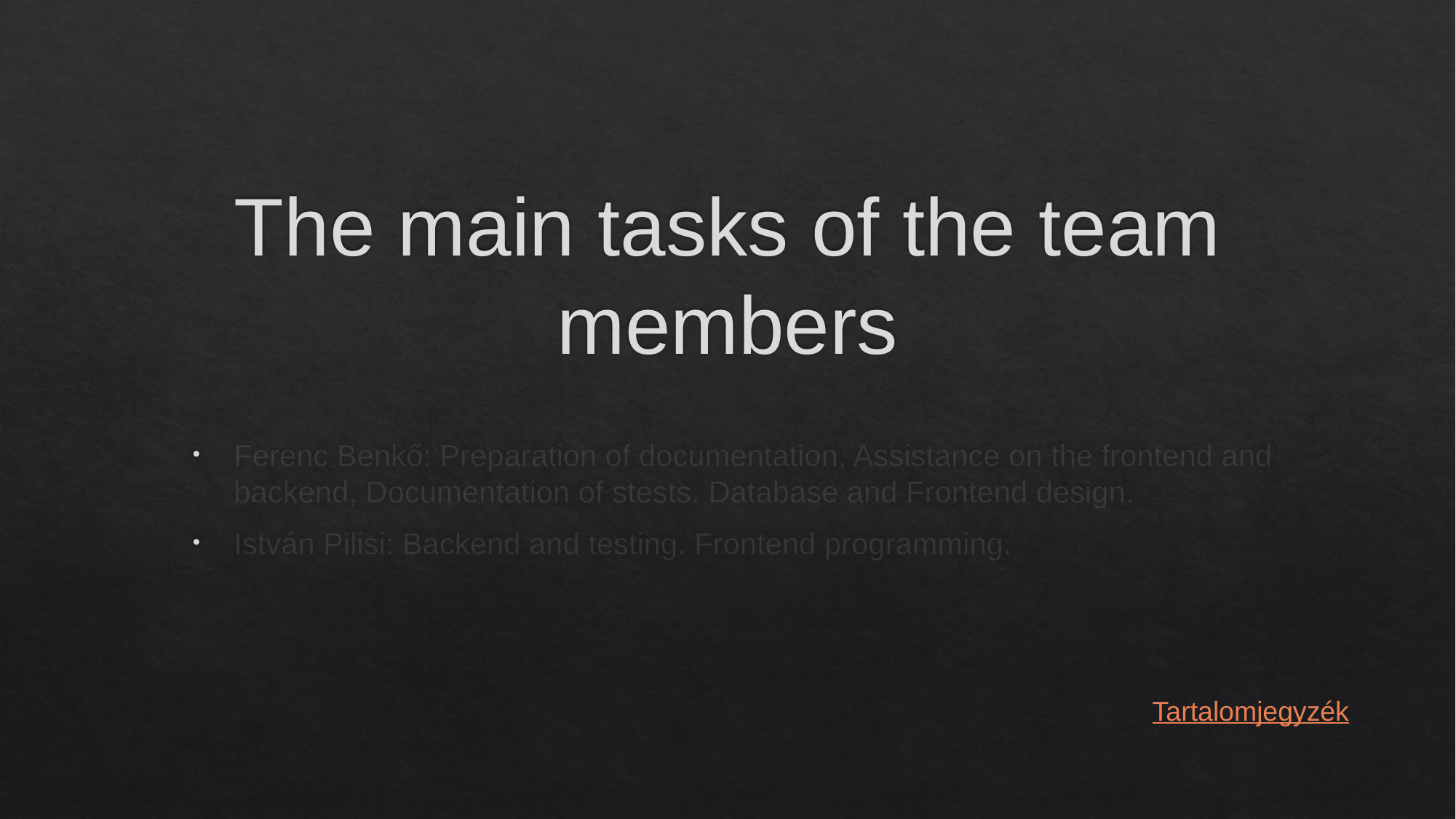

# The main tasks of the team members
Ferenc Benkő: Preparation of documentation, Assistance on the frontend and backend, Documentation of stests. Database and Frontend design.
István Pilisi: Backend and testing. Frontend programming.
Tartalomjegyzék